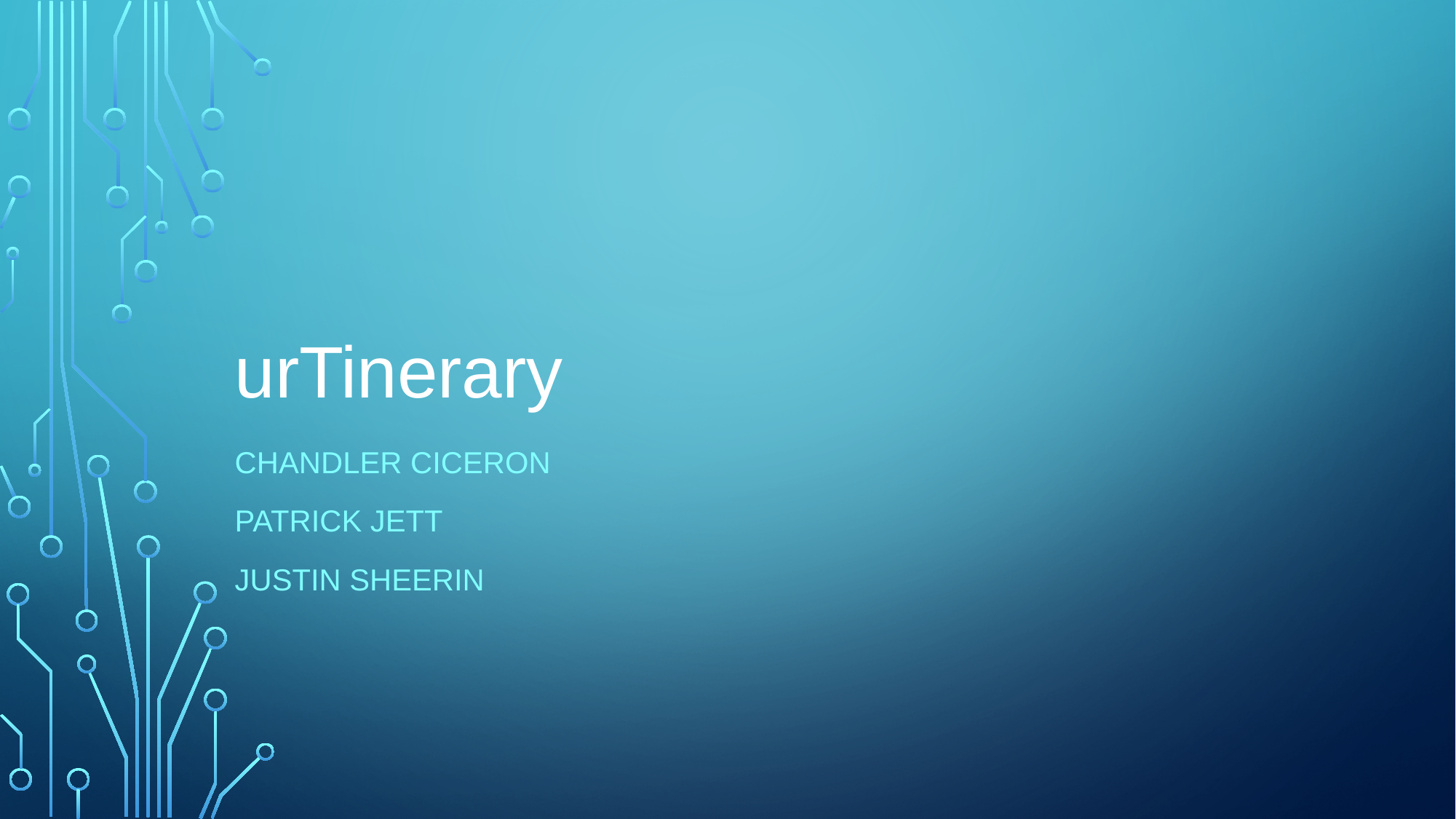

# urTinerary
CHANDLER CICERON
PATRICK JETT
JUSTIN SHEERIN